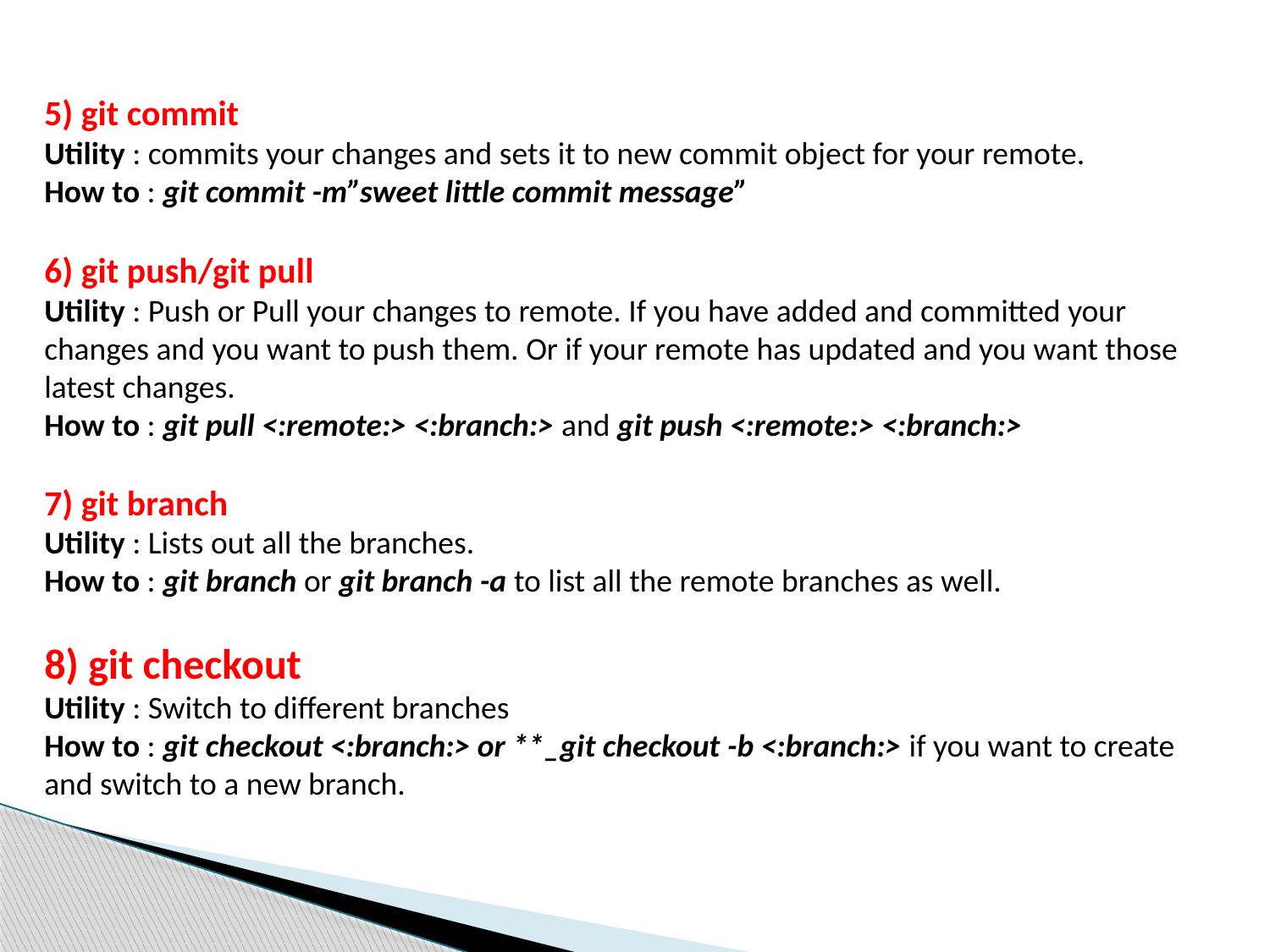

5) git commit
Utility : commits your changes and sets it to new commit object for your remote.
How to : git commit -m”sweet little commit message”

6) git push/git pull
Utility : Push or Pull your changes to remote. If you have added and committed your changes and you want to push them. Or if your remote has updated and you want those latest changes.
How to : git pull <:remote:> <:branch:> and git push <:remote:> <:branch:>

7) git branch
Utility : Lists out all the branches.
How to : git branch or git branch -a to list all the remote branches as well.

8) git checkout
Utility : Switch to different branches
How to : git checkout <:branch:> or **_git checkout -b <:branch:> if you want to create and switch to a new branch.